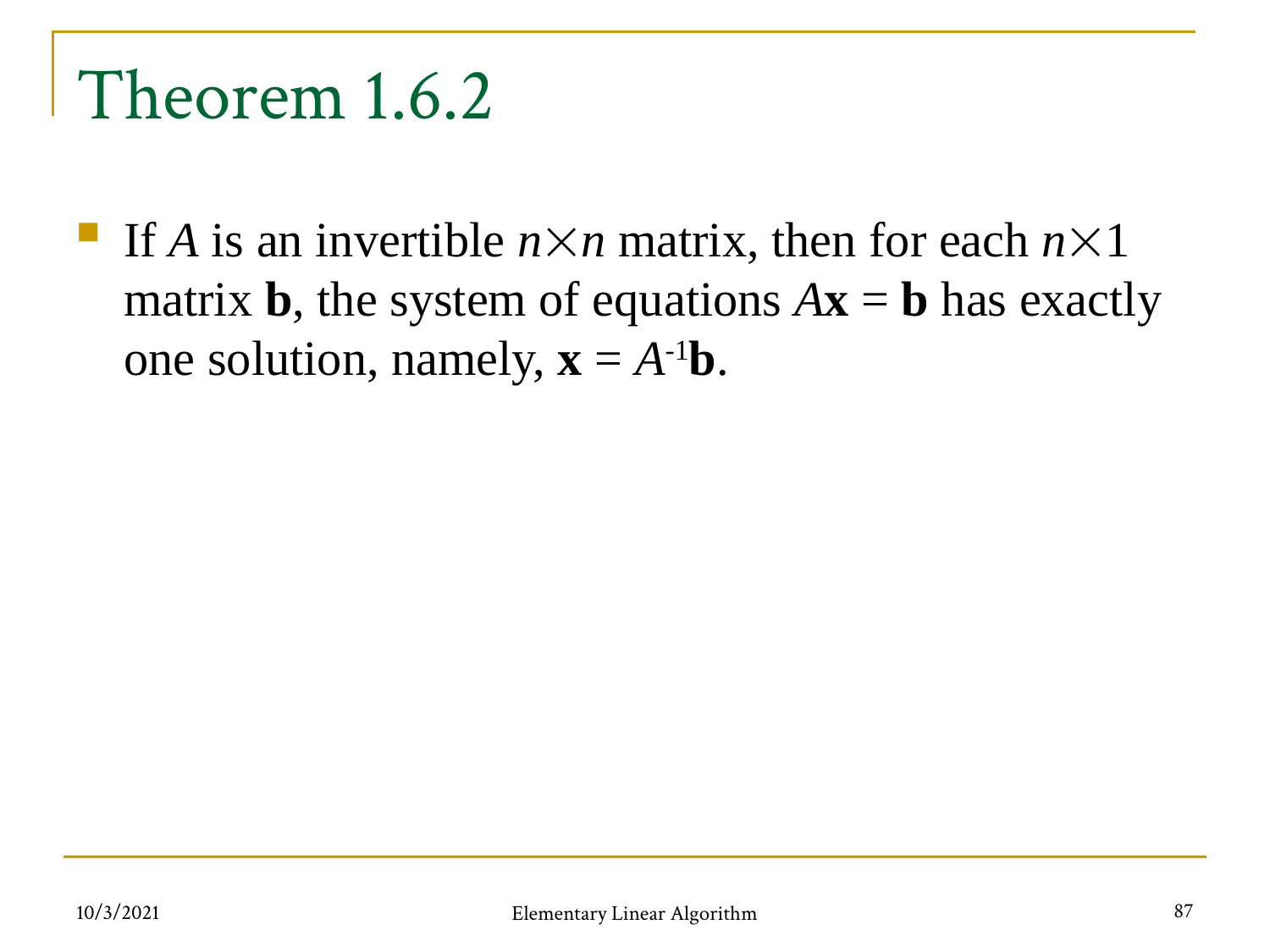

# Theorem 1.6.2
If A is an invertible n×n matrix, then for each n×1 matrix b, the system of equations Ax = b has exactly one solution, namely, x = A-1b.

10/3/2021
87
Elementary Linear Algorithm